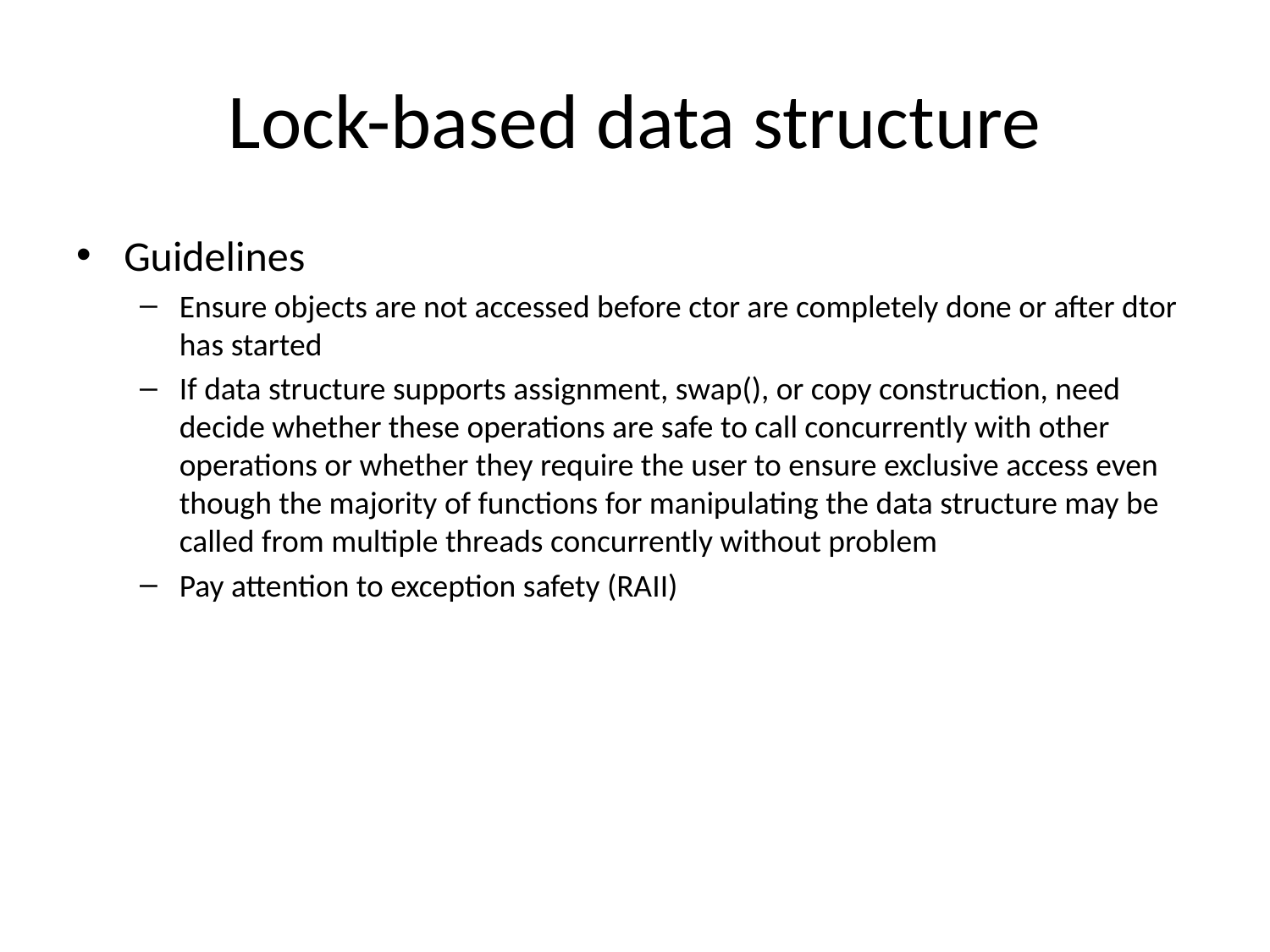

# Lock-based data structure
Guidelines
Ensure objects are not accessed before ctor are completely done or after dtor has started
If data structure supports assignment, swap(), or copy construction, need decide whether these operations are safe to call concurrently with other operations or whether they require the user to ensure exclusive access even though the majority of functions for manipulating the data structure may be called from multiple threads concurrently without problem
Pay attention to exception safety (RAII)